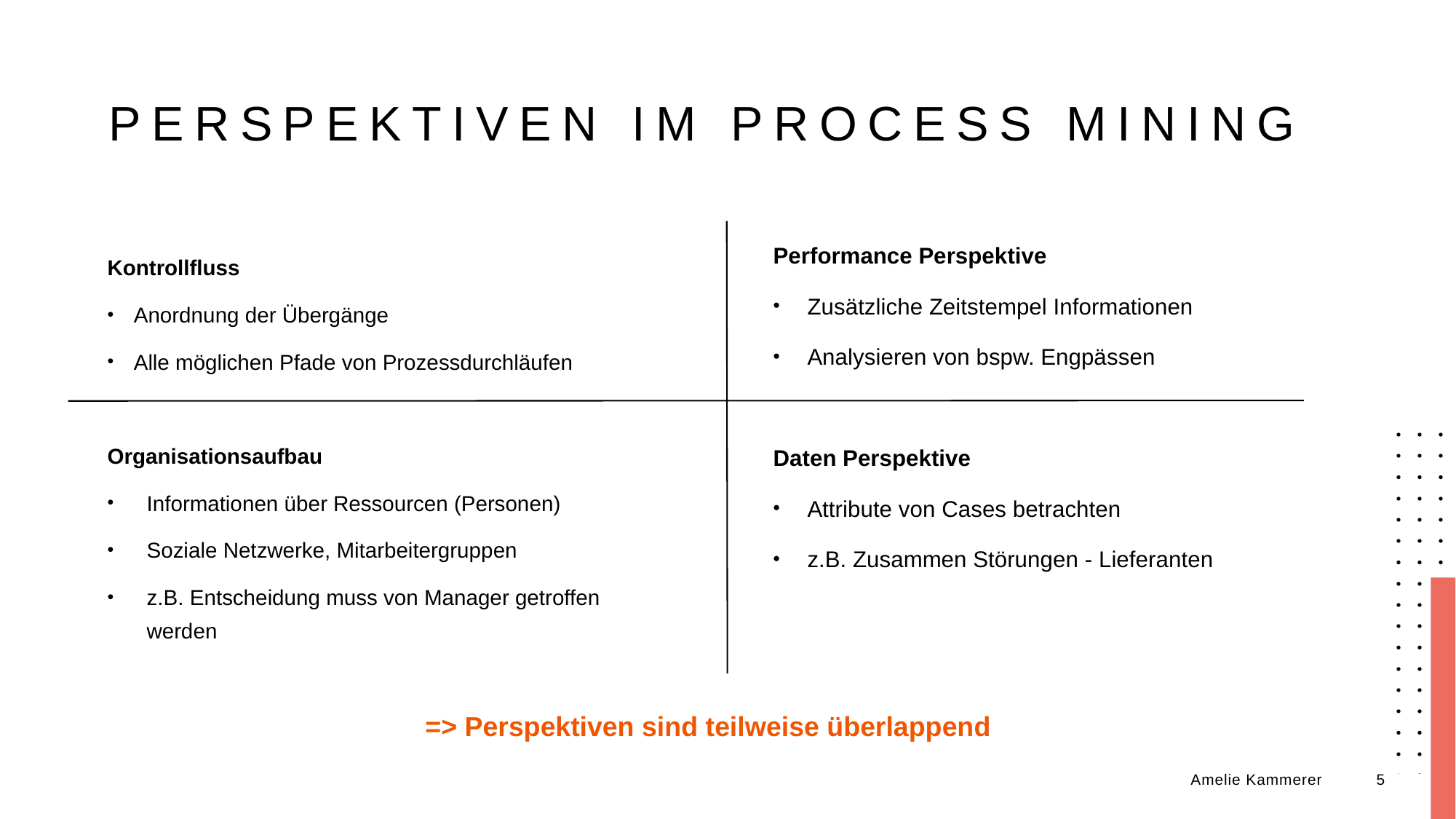

# Perspektiven im Process Mining
Performance Perspektive
Zusätzliche Zeitstempel Informationen
Analysieren von bspw. Engpässen

Daten Perspektive
Attribute von Cases betrachten
z.B. Zusammen Störungen - Lieferanten

Kontrollfluss
Anordnung der Übergänge
Alle möglichen Pfade von Prozessdurchläufen

Organisationsaufbau
Informationen über Ressourcen (Personen)
Soziale Netzwerke, Mitarbeitergruppen
z.B. Entscheidung muss von Manager getroffen werden
=> Perspektiven sind teilweise überlappend
Amelie Kammerer
5